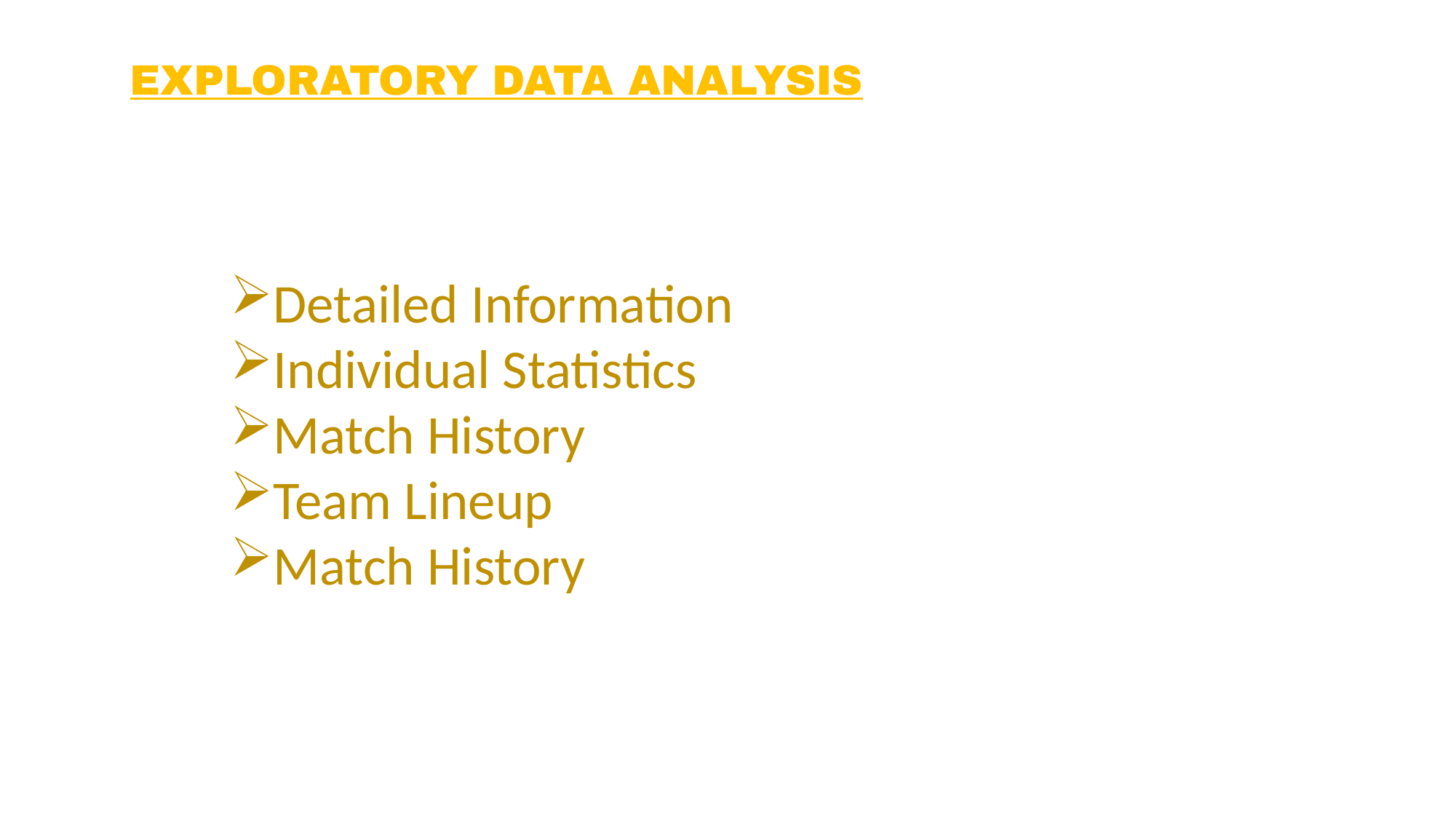

EXPLORATORY DATA ANALYSIS
Detailed Information
Individual Statistics
Match History
Team Lineup
Match History